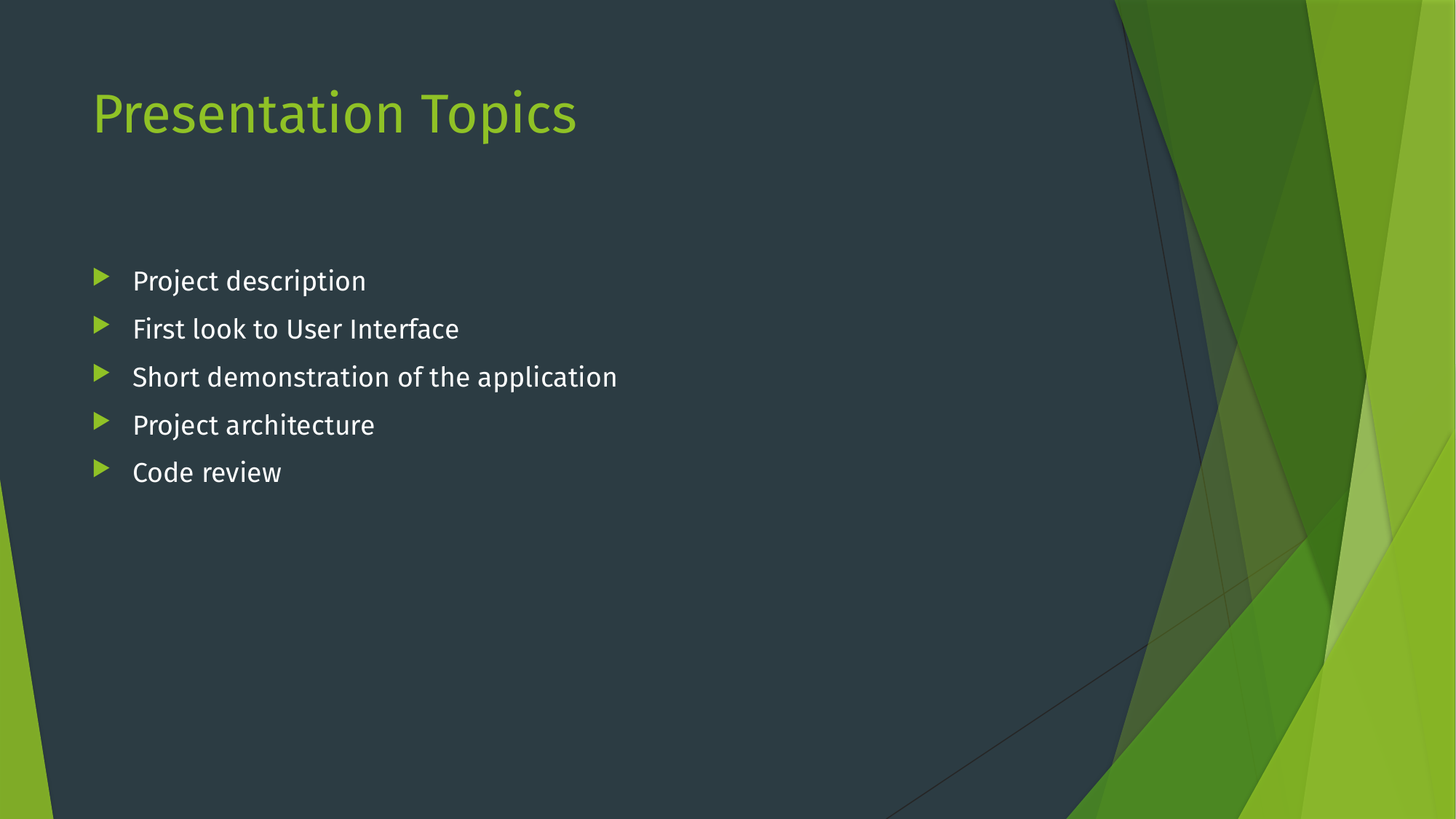

# Presentation Topics
Project description
First look to User Interface
Short demonstration of the application
Project architecture
Code review